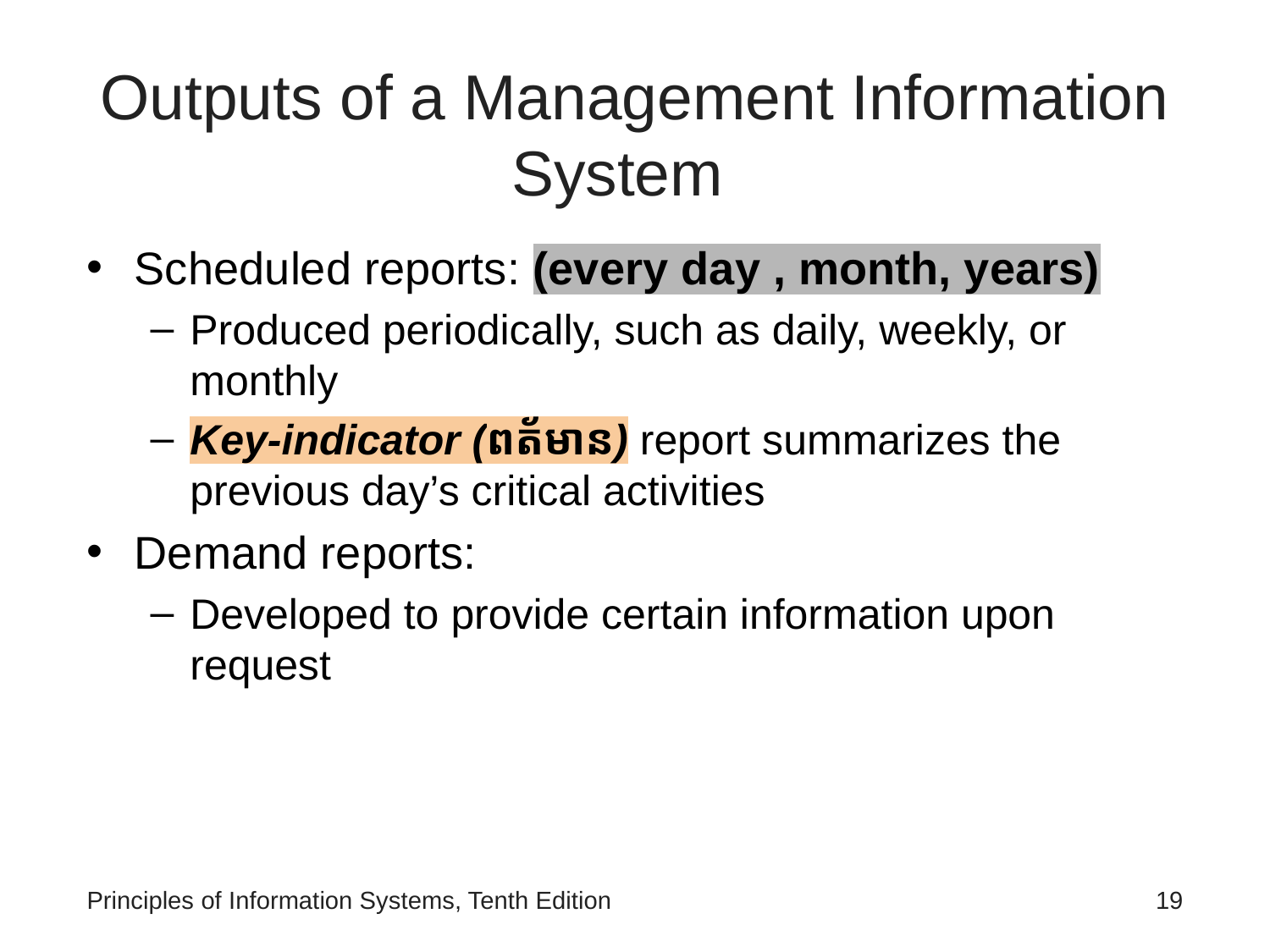

# Outputs of a Management Information System
Scheduled reports: (every day , month, years)
Produced periodically, such as daily, weekly, or monthly
Key-indicator (ពត័មាន) report summarizes the previous day’s critical activities
Demand reports:
Developed to provide certain information upon request

Principles of Information Systems, Tenth Edition
19